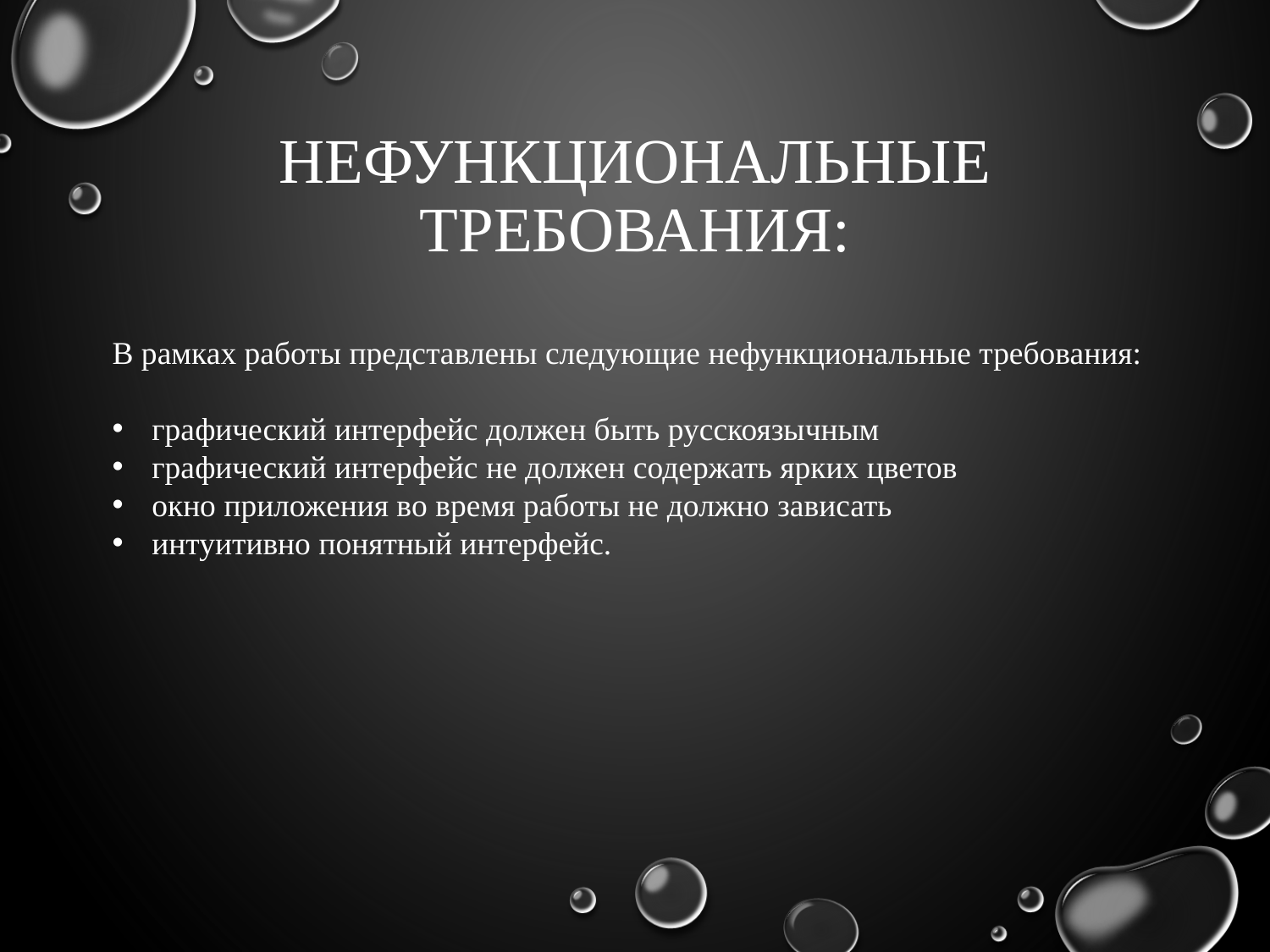

# Нефункциональные требования:
В рамках работы представлены следующие нефункциональные требования:

графический интерфейс должен быть русскоязычным
графический интерфейс не должен содержать ярких цветов
окно приложения во время работы не должно зависать
интуитивно понятный интерфейс.